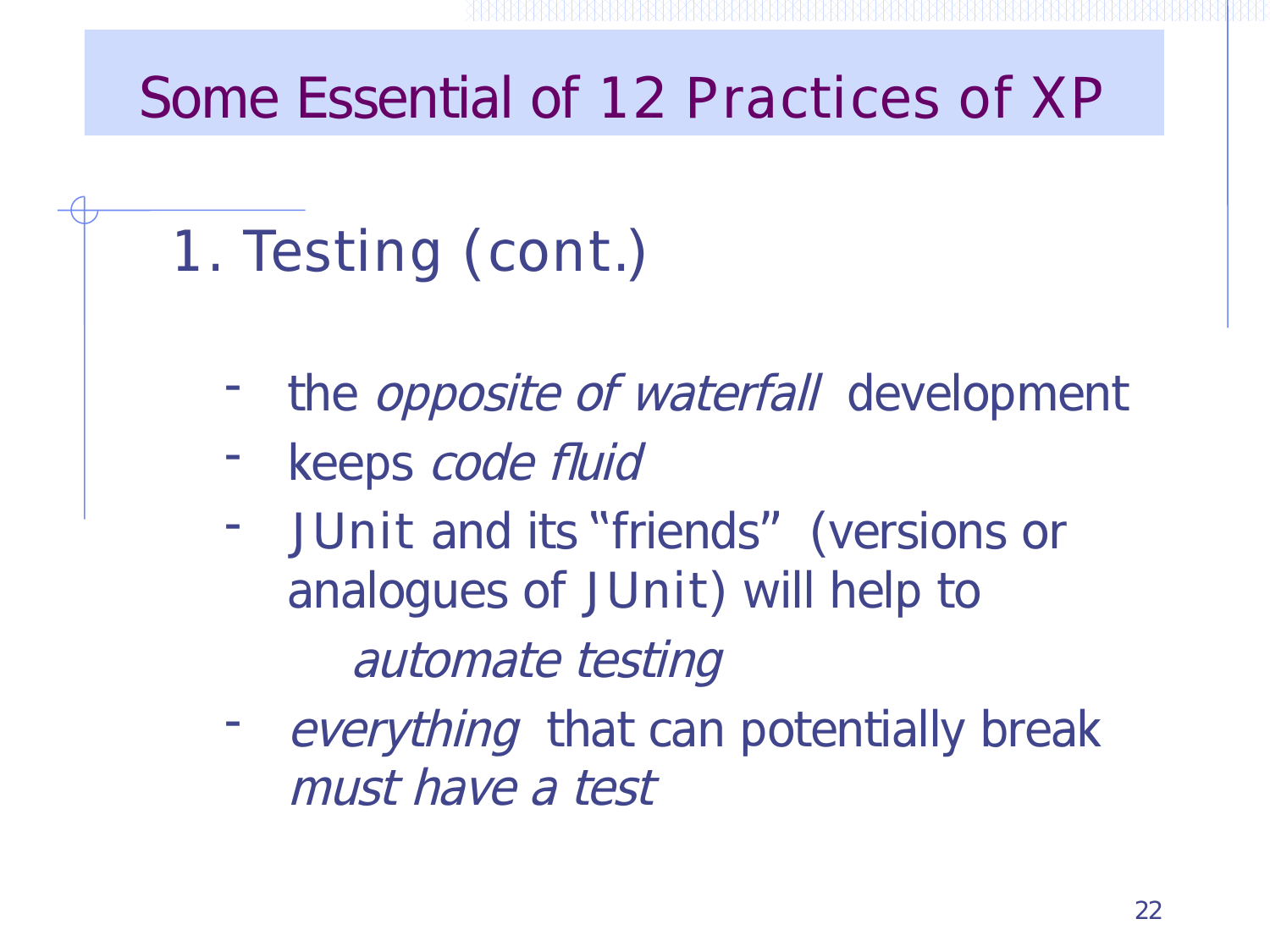

# Some Essential of 12 Practices of XP
Testing (cont.)

the opposite of waterfall  development
keeps code fluid
JUnit and its “friends”  (versions or analogues of JUnit) will help to
automate testing
everything  that can potentially break must have a test
22